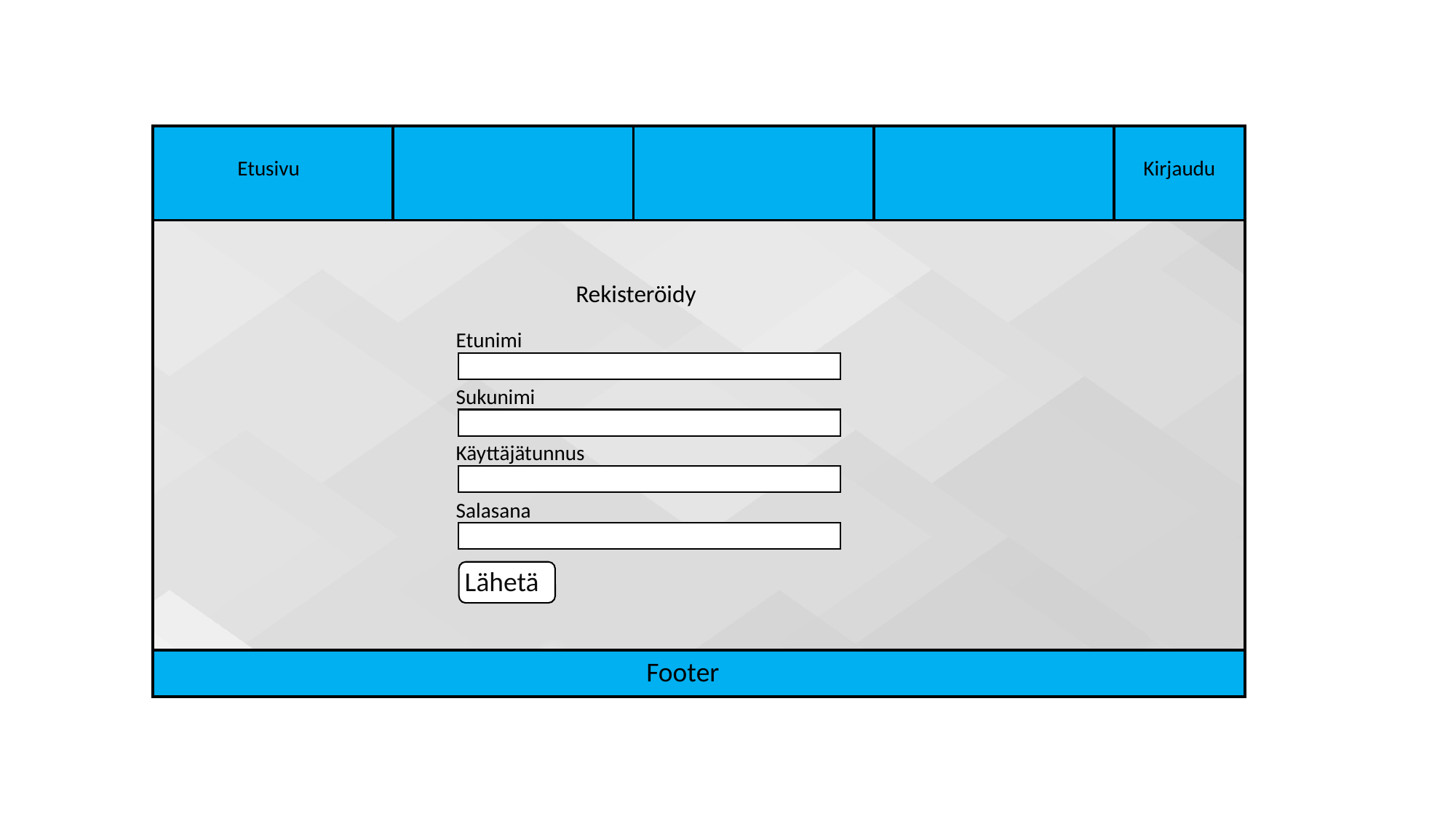

Kirjaudu
Etusivu
Rekisteröidy
Etunimi

Sukunimi

Käyttäjätunnus

Salasana

Lähetä